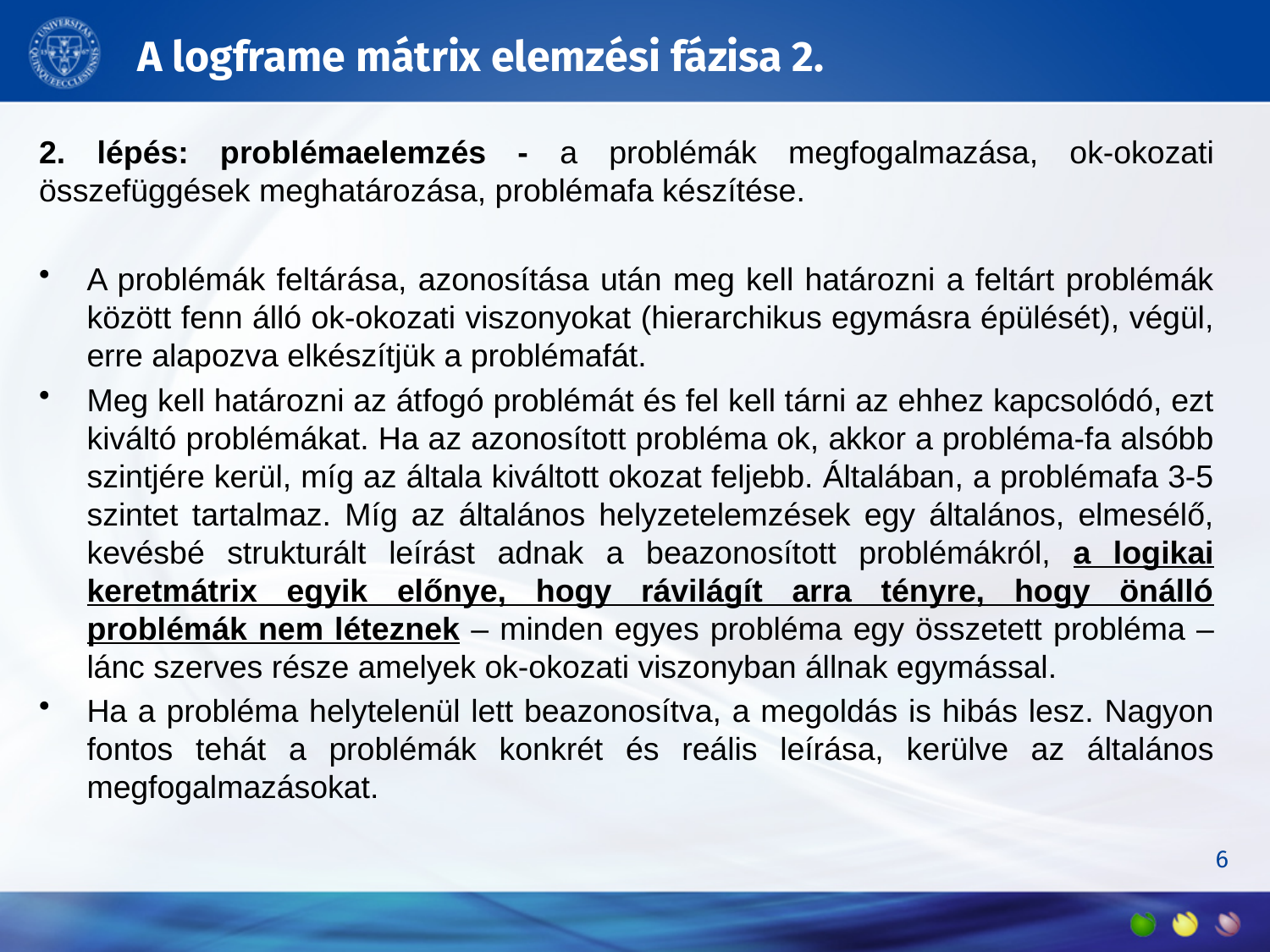

# A logframe mátrix elemzési fázisa 2.
2. lépés: problémaelemzés - a problémák megfogalmazása, ok-okozati összefüggések meghatározása, problémafa készítése.

A problémák feltárása, azonosítása után meg kell határozni a feltárt problémák között fenn álló ok-okozati viszonyokat (hierarchikus egymásra épülését), végül, erre alapozva elkészítjük a problémafát.
Meg kell határozni az átfogó problémát és fel kell tárni az ehhez kapcsolódó, ezt kiváltó problémákat. Ha az azonosított probléma ok, akkor a probléma-fa alsóbb szintjére kerül, míg az általa kiváltott okozat feljebb. Általában, a problémafa 3-5 szintet tartalmaz. Míg az általános helyzetelemzések egy általános, elmesélő, kevésbé strukturált leírást adnak a beazonosított problémákról, a logikai keretmátrix egyik előnye, hogy rávilágít arra tényre, hogy önálló problémák nem léteznek – minden egyes probléma egy összetett probléma – lánc szerves része amelyek ok-okozati viszonyban állnak egymással.
Ha a probléma helytelenül lett beazonosítva, a megoldás is hibás lesz. Nagyon fontos tehát a problémák konkrét és reális leírása, kerülve az általános megfogalmazásokat.

6